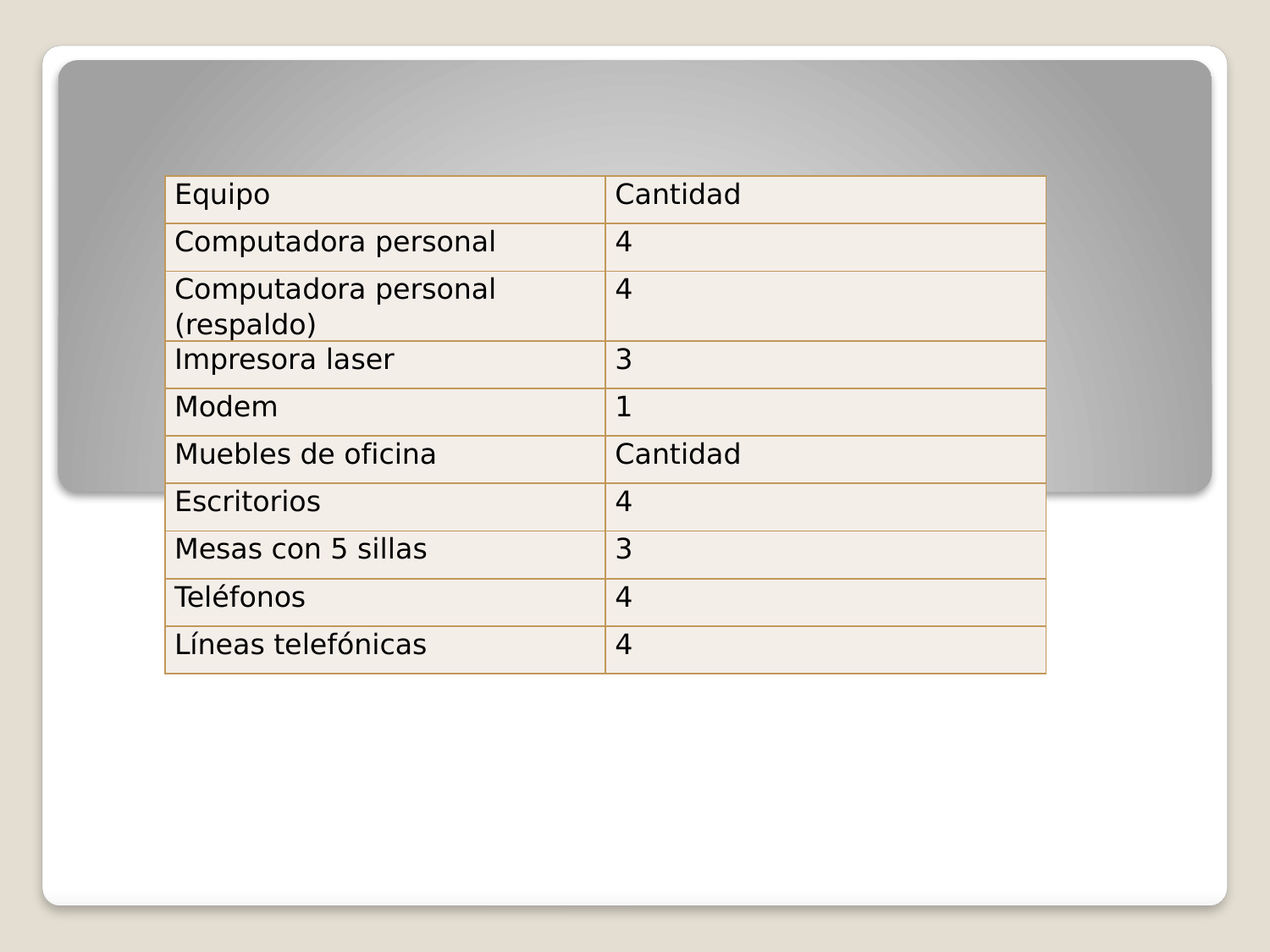

| Equipo | Cantidad |
| --- | --- |
| Computadora personal | 4 |
| Computadora personal (respaldo) | 4 |
| Impresora laser | 3 |
| Modem | 1 |
| Muebles de oficina | Cantidad |
| Escritorios | 4 |
| Mesas con 5 sillas | 3 |
| Teléfonos | 4 |
| Líneas telefónicas | 4 |